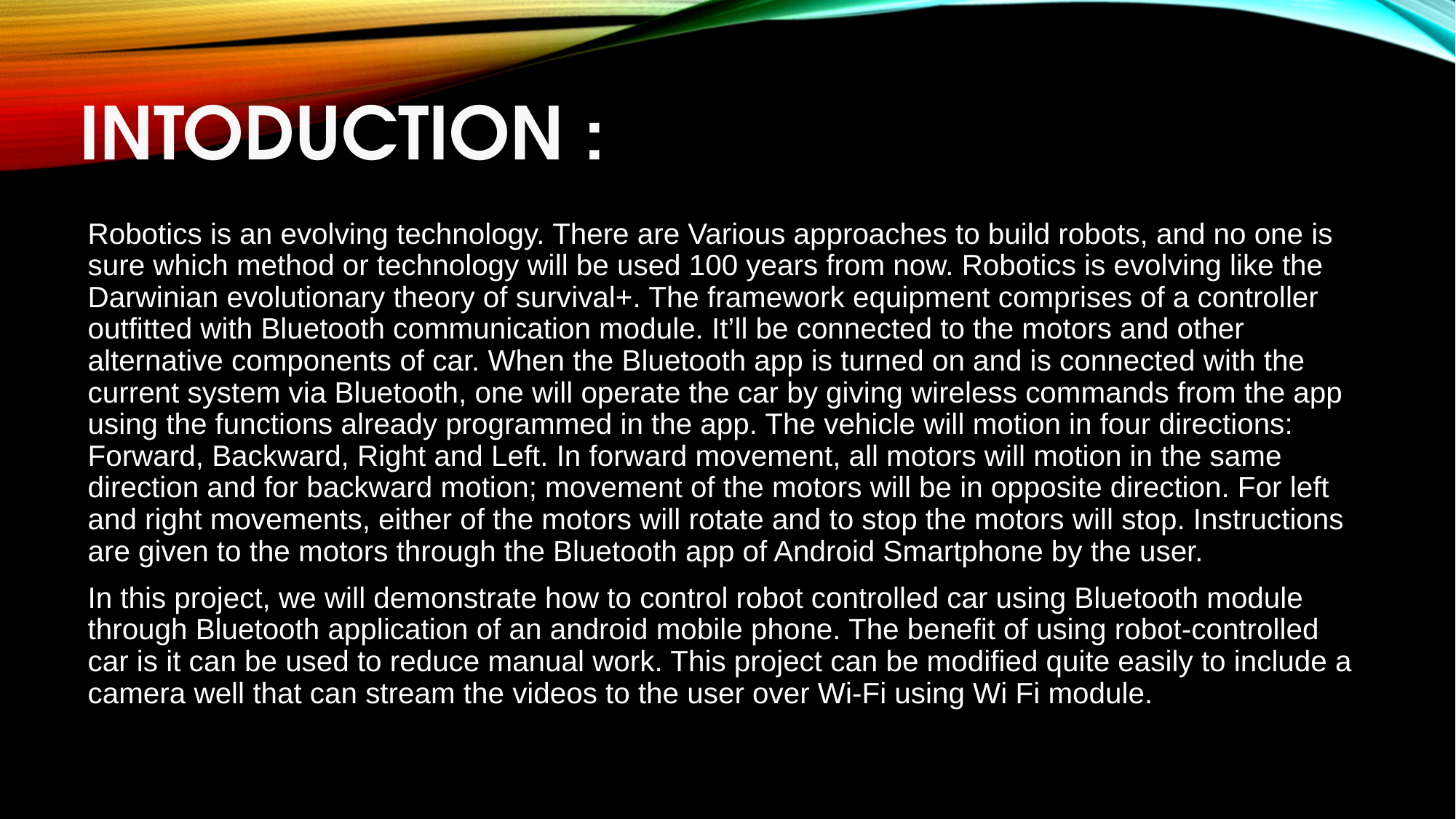

INTODUCTION :
Robotics is an evolving technology. There are Various approaches to build robots, and no one is sure which method or technology will be used 100 years from now. Robotics is evolving like the Darwinian evolutionary theory of survival+. The framework equipment comprises of a controller outfitted with Bluetooth communication module. It’ll be connected to the motors and other alternative components of car. When the Bluetooth app is turned on and is connected with the current system via Bluetooth, one will operate the car by giving wireless commands from the app using the functions already programmed in the app. The vehicle will motion in four directions: Forward, Backward, Right and Left. In forward movement, all motors will motion in the same direction and for backward motion; movement of the motors will be in opposite direction. For left and right movements, either of the motors will rotate and to stop the motors will stop. Instructions are given to the motors through the Bluetooth app of Android Smartphone by the user.
In this project, we will demonstrate how to control robot controlled car using Bluetooth module through Bluetooth application of an android mobile phone. The benefit of using robot-controlled car is it can be used to reduce manual work. This project can be modified quite easily to include a camera well that can stream the videos to the user over Wi-Fi using Wi Fi module.